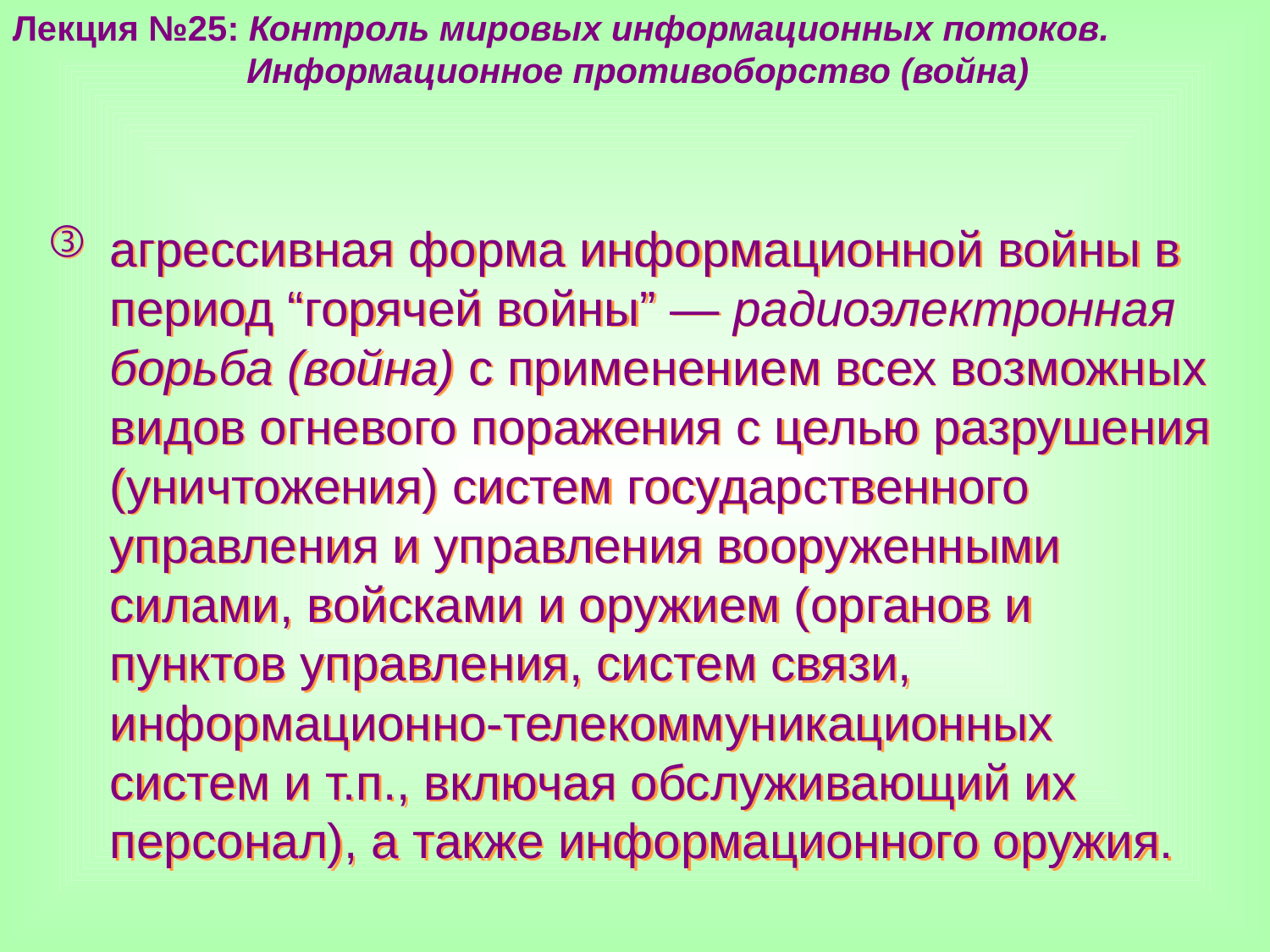

Лекция №25: Контроль мировых информационных потоков.
	           Информационное противоборство (война)
агрессивная форма информационной войны в период “горячей войны” — радиоэлектронная борьба (война) с применением всех возможных видов огневого поражения с целью разрушения (уничтожения) систем государственного управления и управления вооруженными силами, войсками и оружием (органов и пунктов управления, систем связи, информационно-телекоммуникационных систем и т.п., включая обслуживающий их персонал), а также информационного оружия.